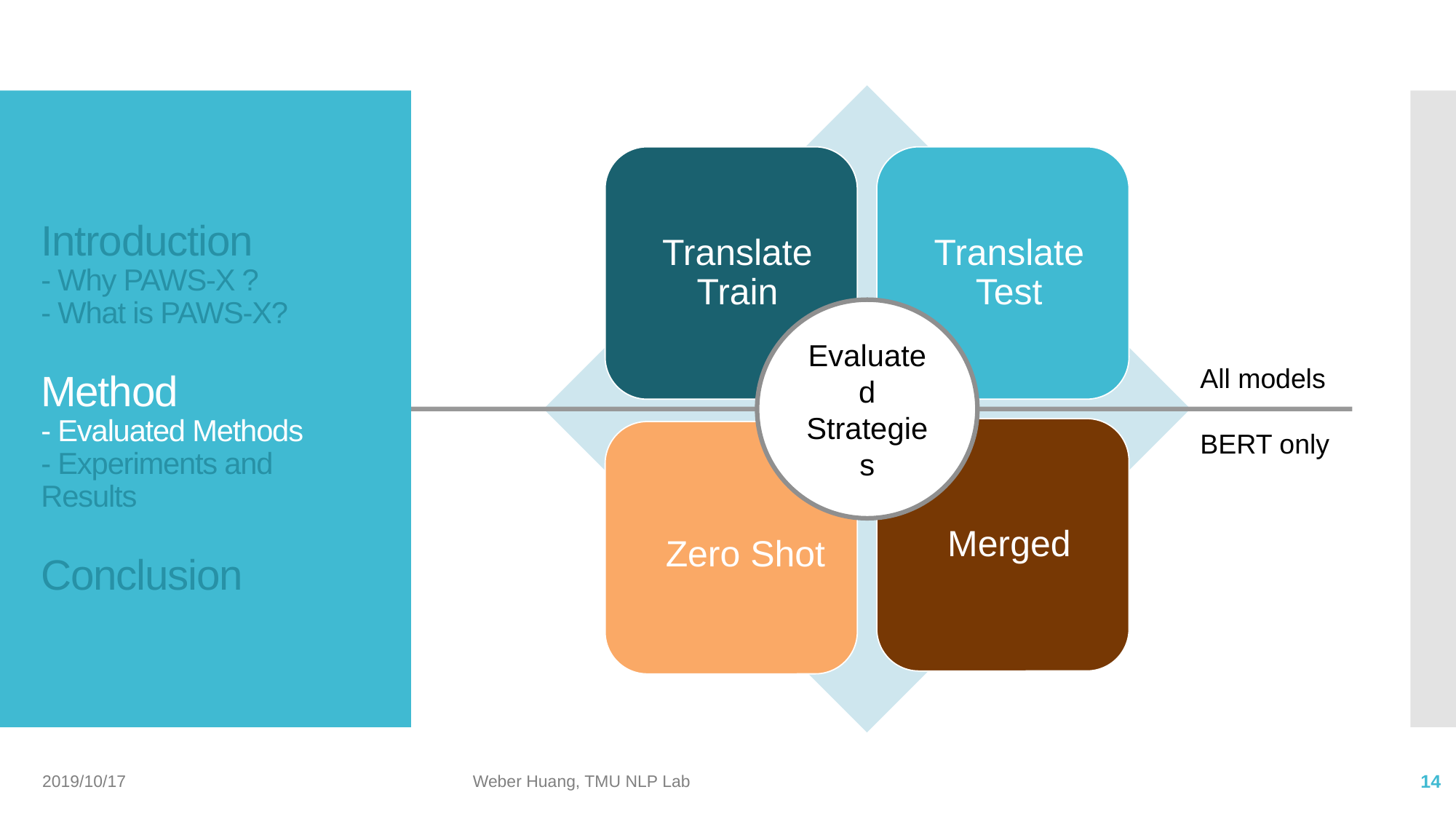

Translate Train
Translate Test
 Zero Shot
Merged
# Introduction - Why PAWS-X ? - What is PAWS-X? Method - Evaluated Methods - Experiments and Results Conclusion
Evaluated
Strategies
All models
BERT only
2019/10/17
Weber Huang, TMU NLP Lab
14